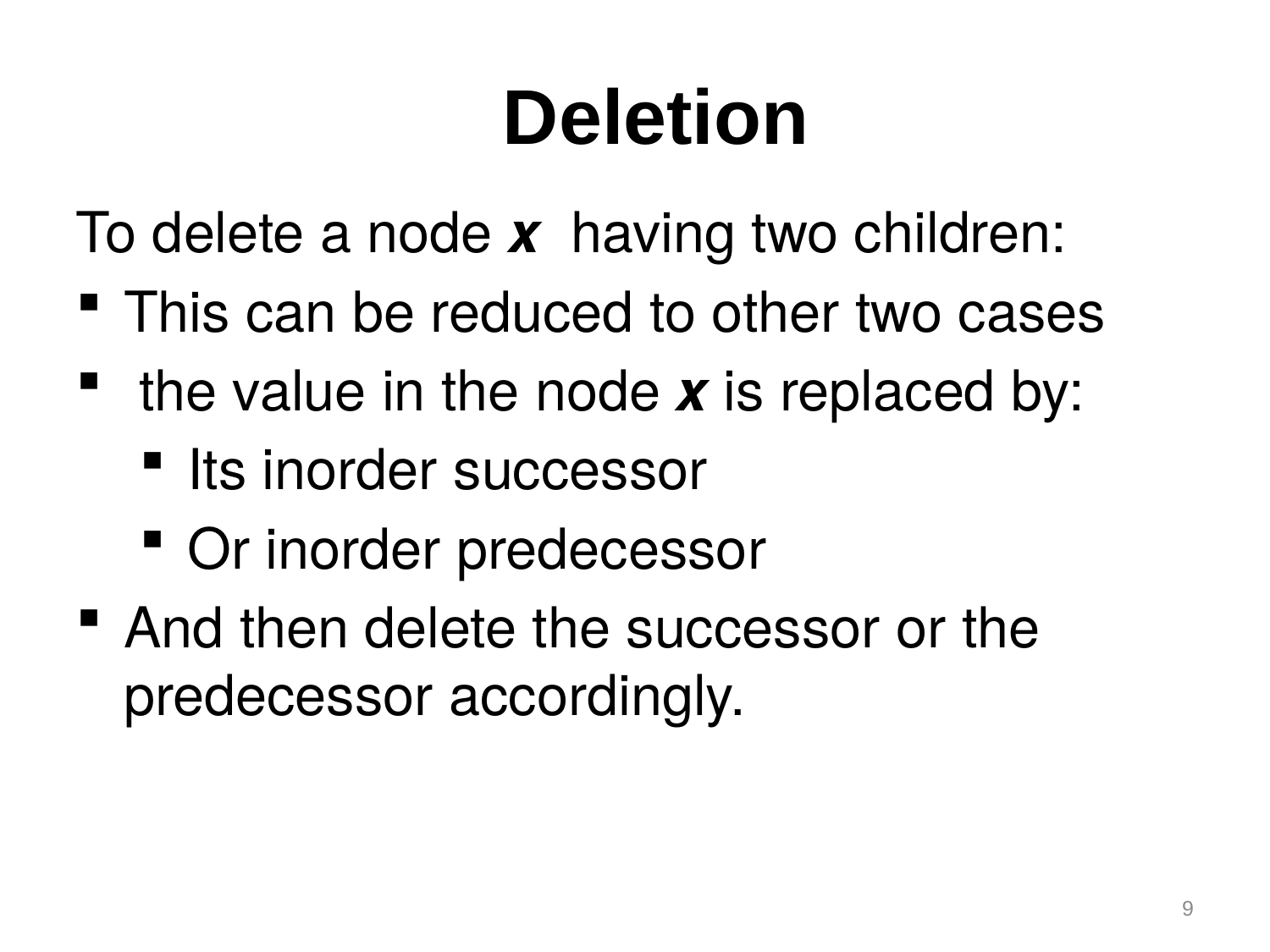

Deletion
To delete a node x  having two children:
This can be reduced to other two cases
 the value in the node x is replaced by:
Its inorder successor
Or inorder predecessor
And then delete the successor or the predecessor accordingly.
9